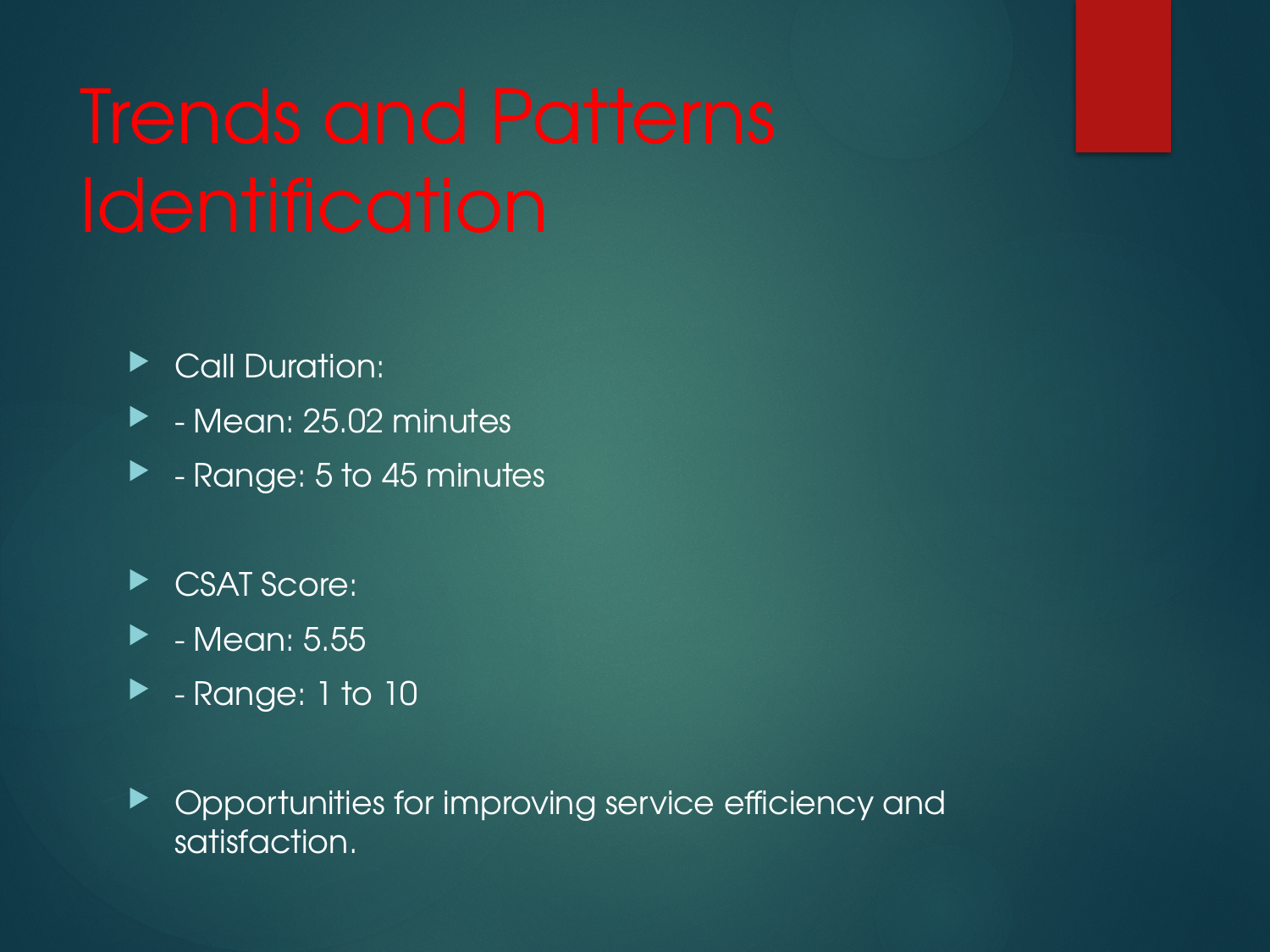

# Trends and Patterns Identification

Call Duration:
- Mean: 25.02 minutes
- Range: 5 to 45 minutes

CSAT Score:
- Mean: 5.55
- Range: 1 to 10

Opportunities for improving service efficiency and satisfaction.